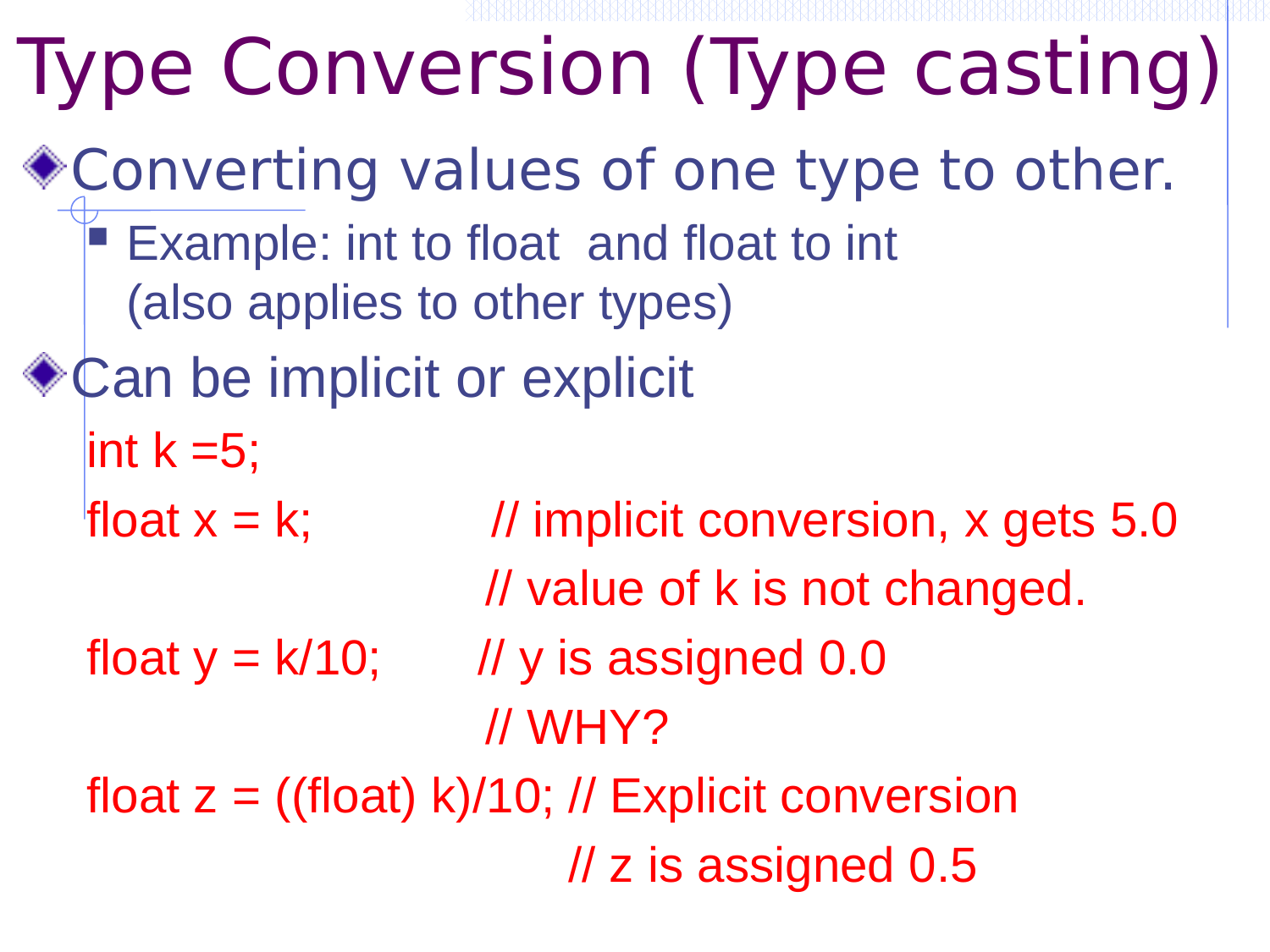

# Type Conversion (Type casting)
Converting values of one type to other.
Example: int to float  and float to int
(also applies to other types)
Can be implicit or explicit
int k =5;
float x = k;             // implicit conversion, x gets 5.0
                             // value of k is not changed.
float y = k/10;       // y is assigned 0.0
                             // WHY?
float z = ((float) k)/10; // Explicit conversion
                                   // z is assigned 0.5